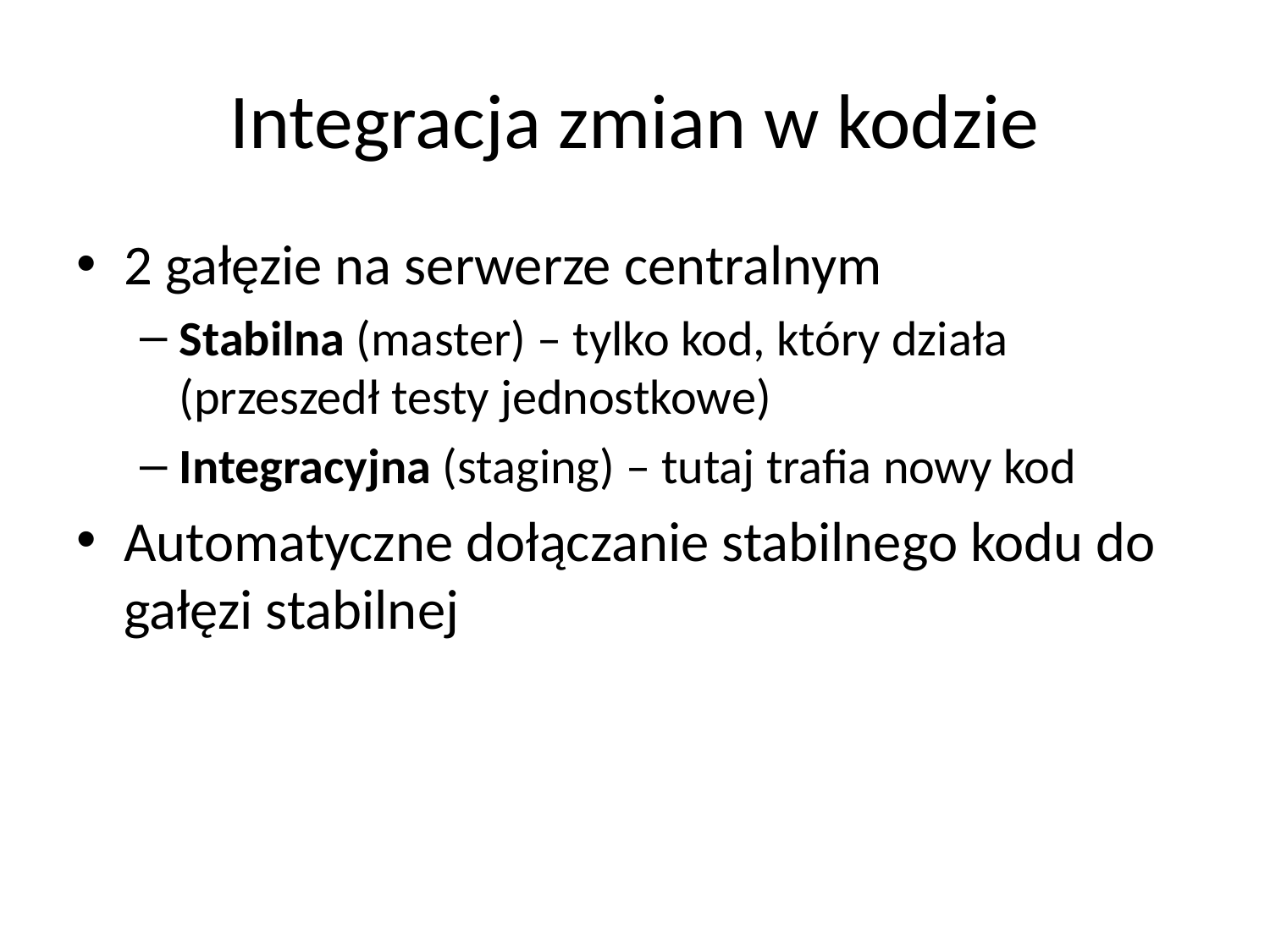

# Integracja zmian w kodzie
2 gałęzie na serwerze centralnym
Stabilna (master) – tylko kod, który działa (przeszedł testy jednostkowe)
Integracyjna (staging) – tutaj trafia nowy kod
Automatyczne dołączanie stabilnego kodu do gałęzi stabilnej